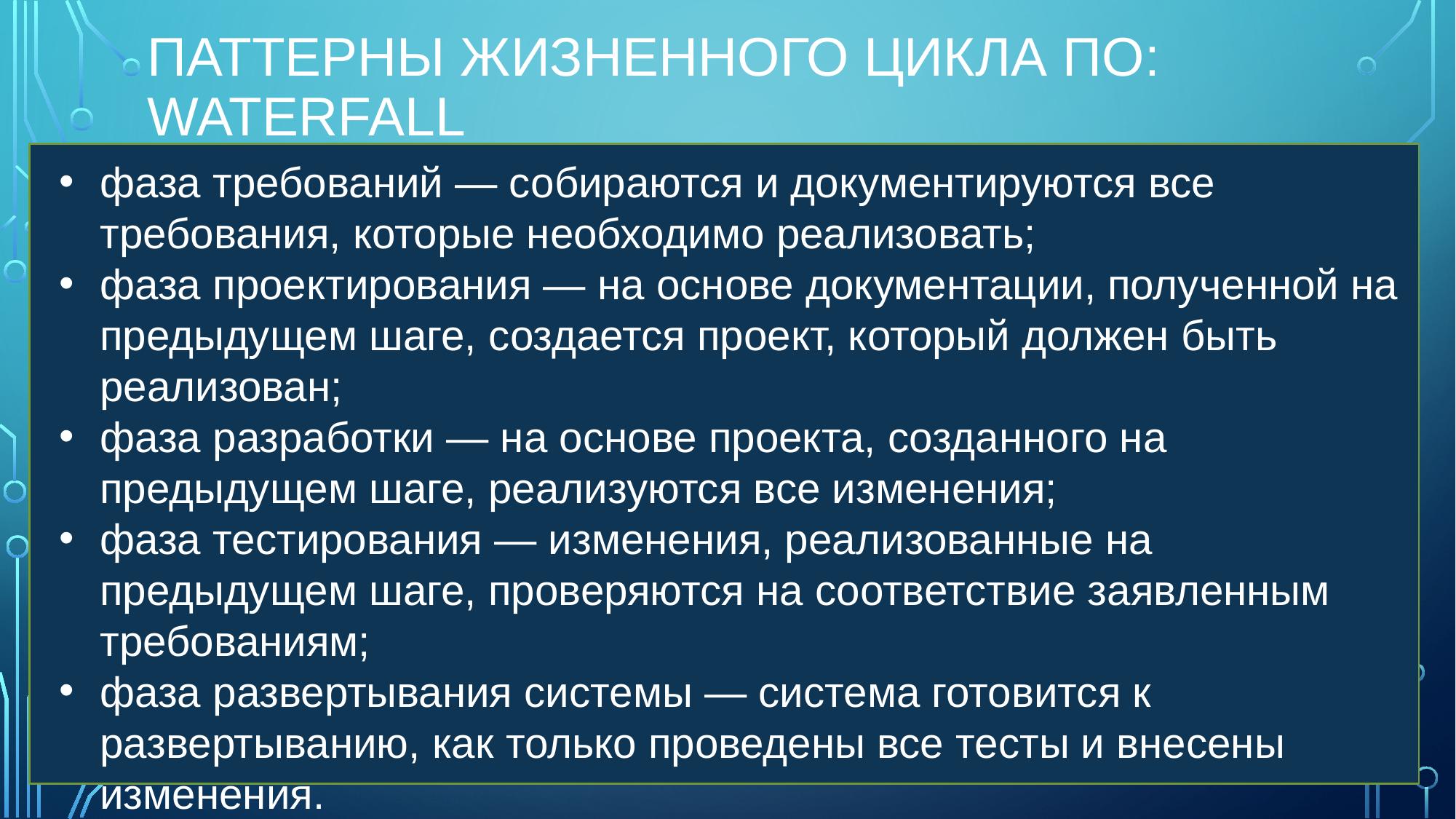

# Паттерны жизненного цикла ПО: Waterfall

фаза требований — собираются и документируются все требования, которые необходимо реализовать;
фаза проектирования — на основе документации, полученной на предыдущем шаге, создается проект, который должен быть реализован;
фаза разработки — на основе проекта, созданного на предыдущем шаге, реализуются все изменения;
фаза тестирования — изменения, реализованные на предыдущем шаге, проверяются на соответствие заявленным требованиям;
фаза развертывания системы — система готовится к развертыванию, как только проведены все тесты и внесены изменения.